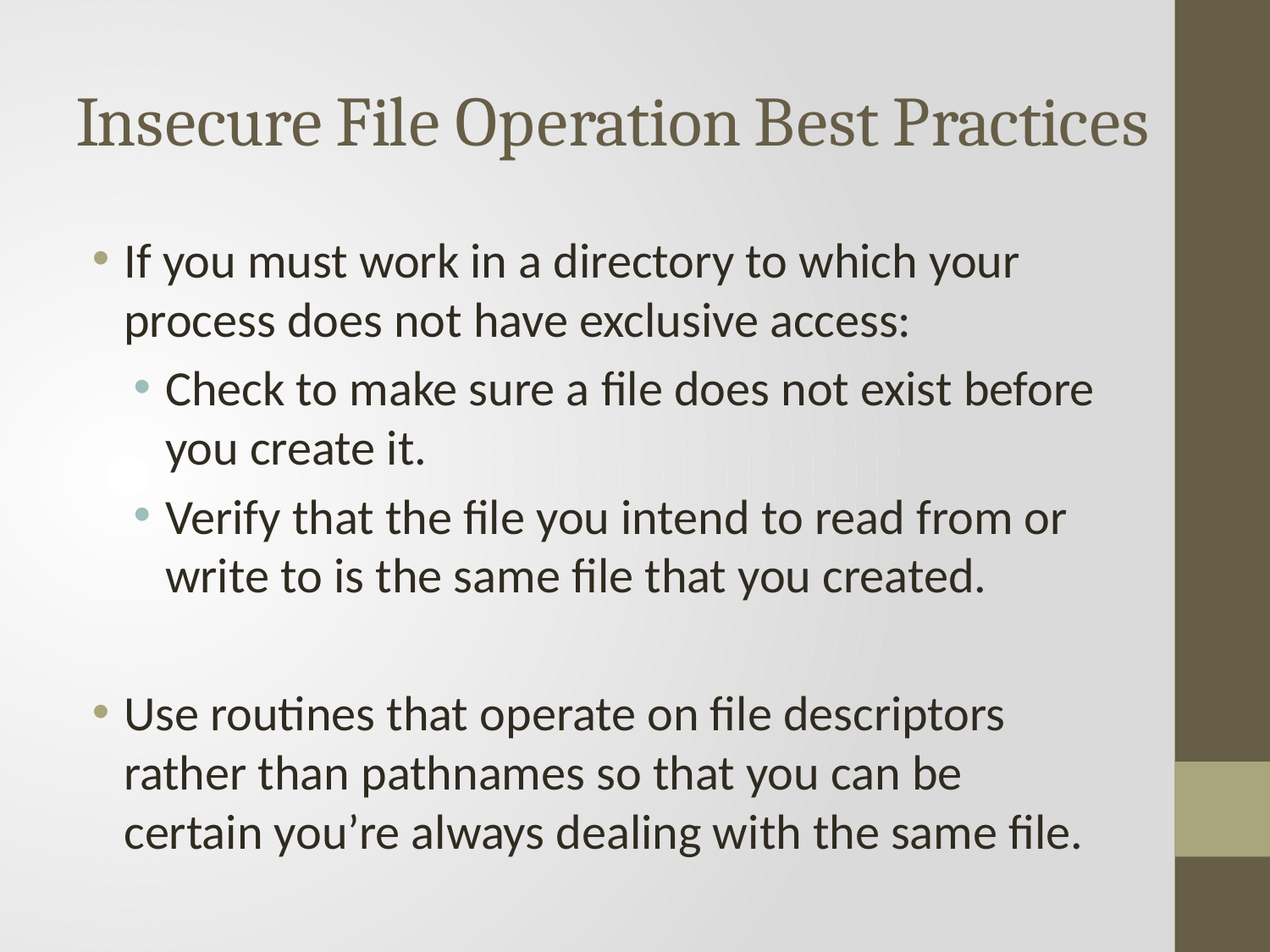

# Insecure File Operation Best Practices
If you must work in a directory to which your process does not have exclusive access:
Check to make sure a file does not exist before you create it.
Verify that the file you intend to read from or write to is the same file that you created.

Use routines that operate on file descriptors rather than pathnames so that you can be certain you’re always dealing with the same file.